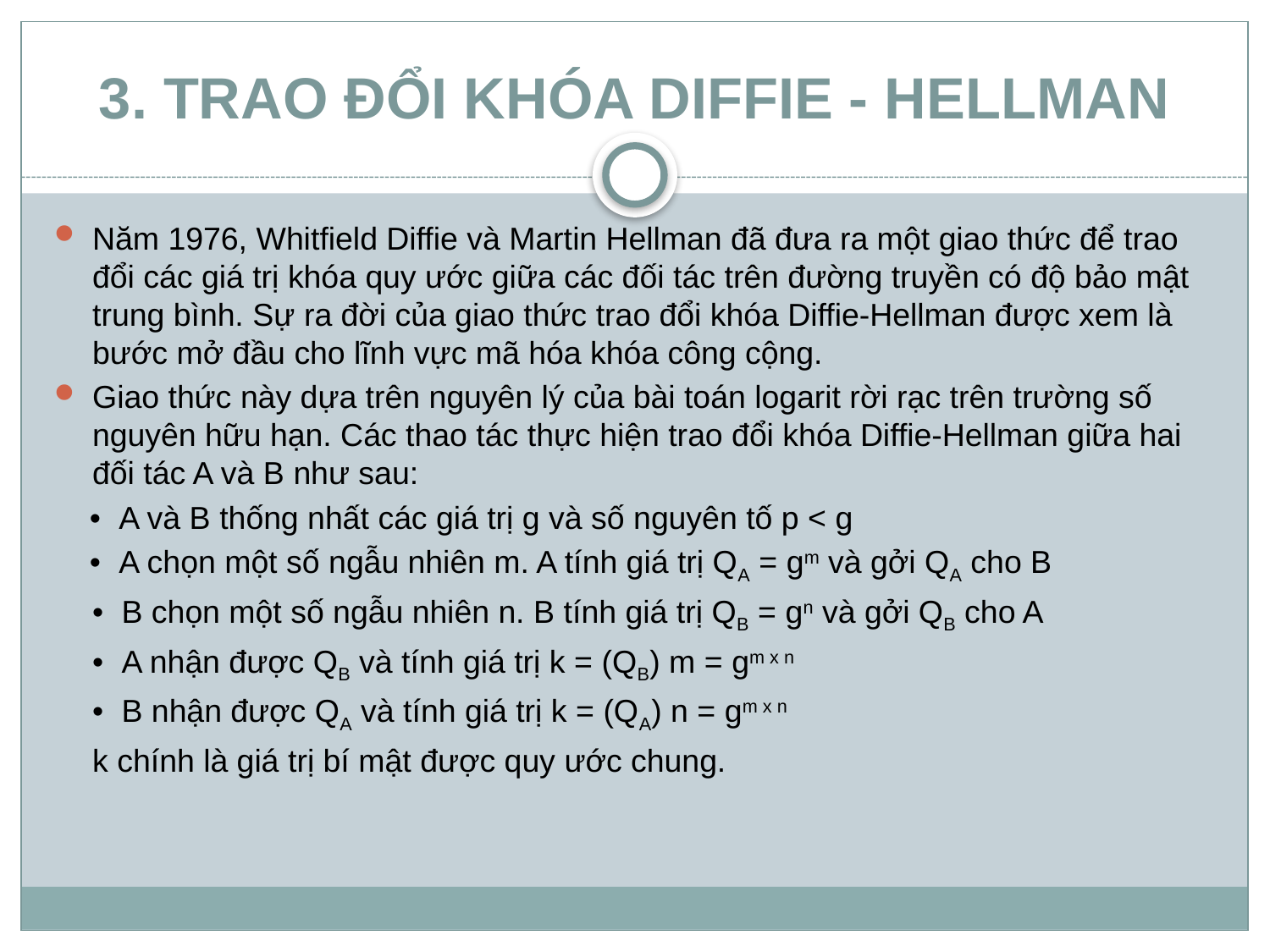

# 3. TRAO ĐỔI KHÓA DIFFIE - HELLMAN
Năm 1976, Whitfield Diffie và Martin Hellman đã đưa ra một giao thức để trao đổi các giá trị khóa quy ước giữa các đối tác trên đường truyền có độ bảo mật trung bình. Sự ra đời của giao thức trao đổi khóa Diffie-Hellman được xem là bước mở đầu cho lĩnh vực mã hóa khóa công cộng.
Giao thức này dựa trên nguyên lý của bài toán logarit rời rạc trên trường số nguyên hữu hạn. Các thao tác thực hiện trao đổi khóa Diffie-Hellman giữa hai đối tác A và B như sau:
    •  A và B thống nhất các giá trị g và số nguyên tố p < g
    •  A chọn một số ngẫu nhiên m. A tính giá trị QA = gm và gởi QA cho B
	•  B chọn một số ngẫu nhiên n. B tính giá trị QB = gn và gởi QB cho A
	•  A nhận được QB và tính giá trị k = (QB) m = gm x n
	•  B nhận được QA và tính giá trị k = (QA) n = gm x n
	k chính là giá trị bí mật được quy ước chung.